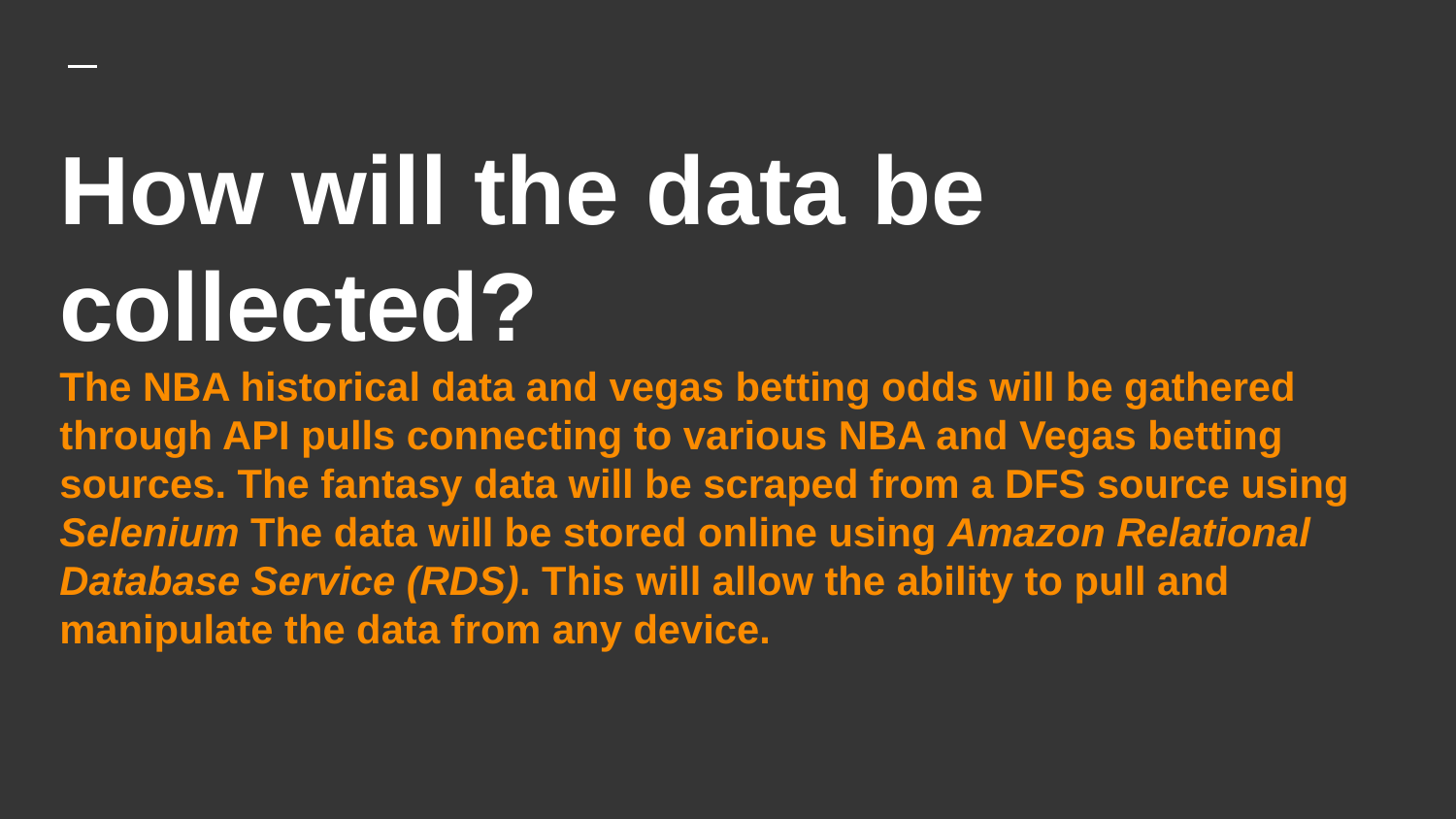

# How will the data be collected?
The NBA historical data and vegas betting odds will be gathered through API pulls connecting to various NBA and Vegas betting sources. The fantasy data will be scraped from a DFS source using Selenium The data will be stored online using Amazon Relational Database Service (RDS). This will allow the ability to pull and manipulate the data from any device.